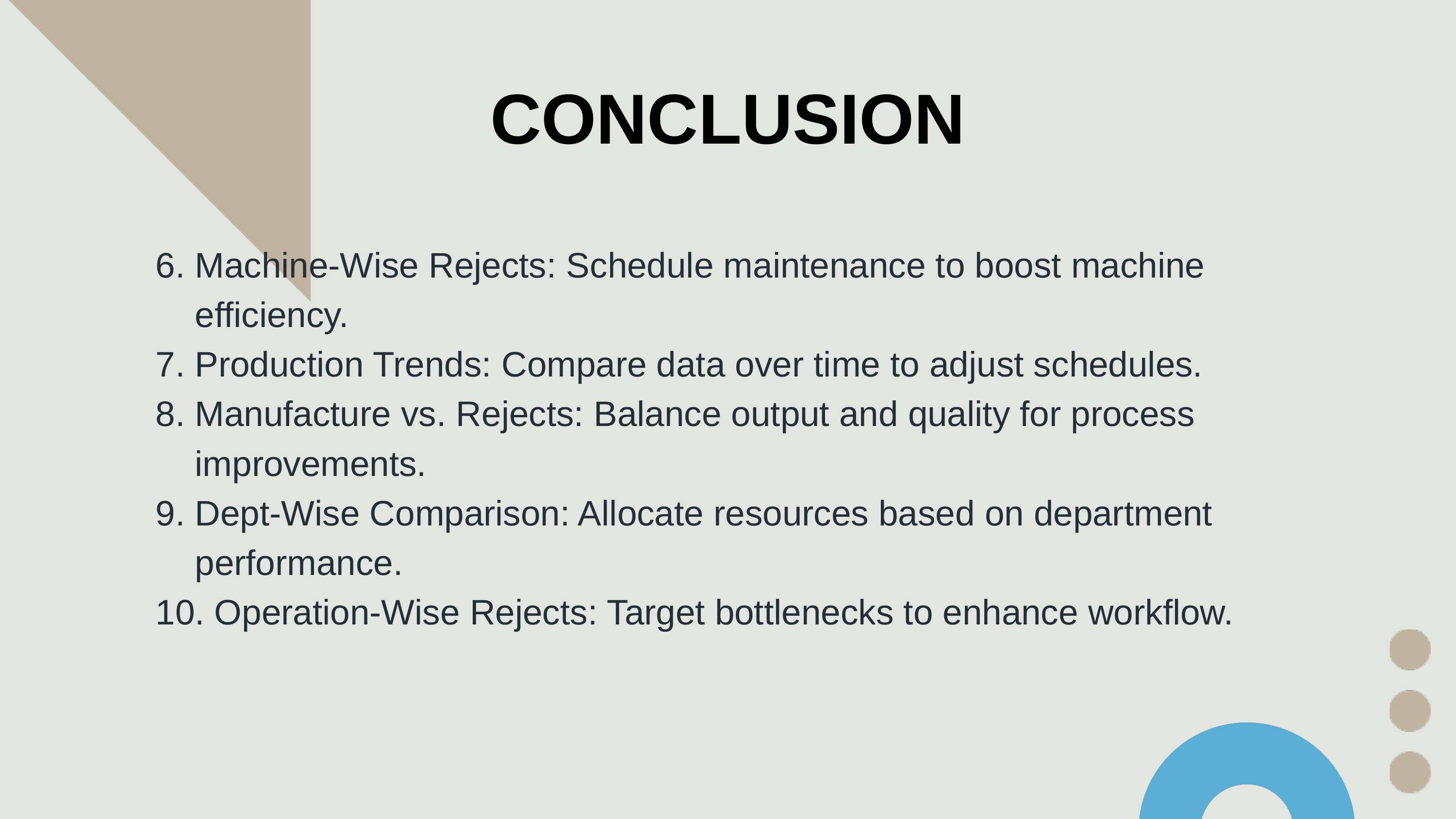

CONCLUSION
6. Machine-Wise Rejects: Schedule maintenance to boost machine
    efficiency.
7. Production Trends: Compare data over time to adjust schedules.
8. Manufacture vs. Rejects: Balance output and quality for process
    improvements.
9. Dept-Wise Comparison: Allocate resources based on department
    performance.
10. Operation-Wise Rejects: Target bottlenecks to enhance workflow.